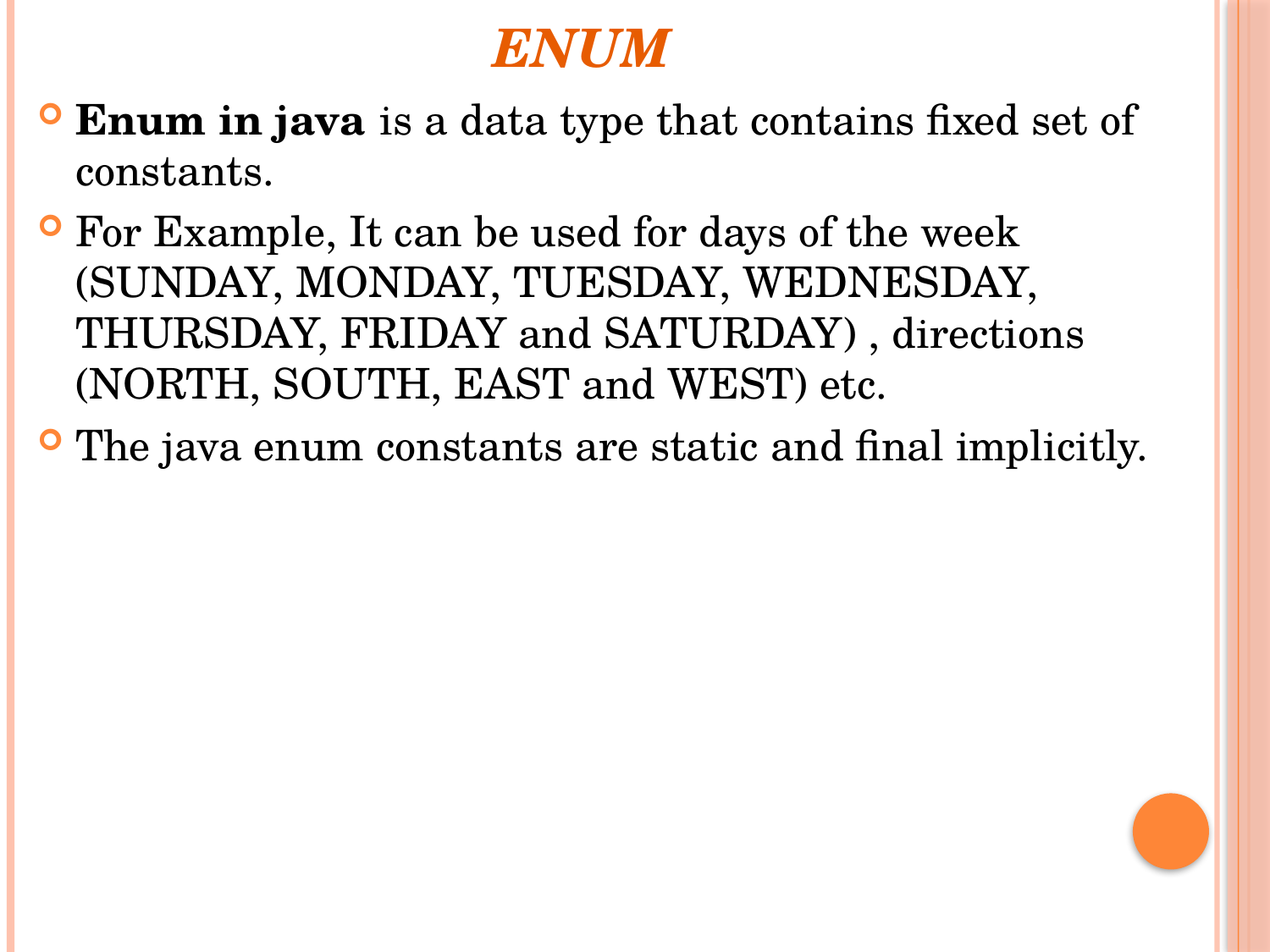

# Enum
Enum in java is a data type that contains fixed set of constants.
For Example, It can be used for days of the week (SUNDAY, MONDAY, TUESDAY, WEDNESDAY, THURSDAY, FRIDAY and SATURDAY) , directions (NORTH, SOUTH, EAST and WEST) etc.
The java enum constants are static and final implicitly.